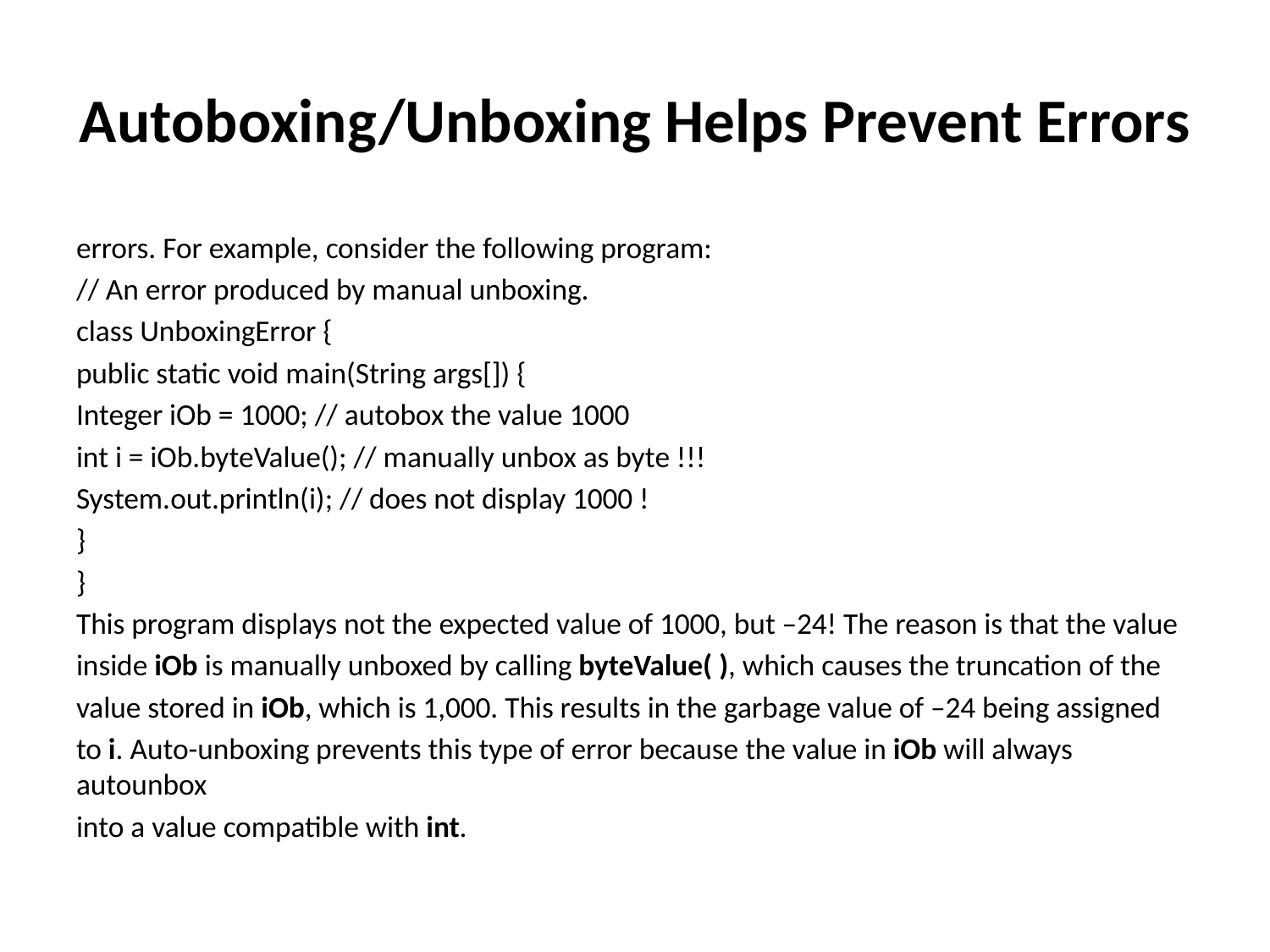

# Autoboxing/Unboxing Helps Prevent Errors
errors. For example, consider the following program:
// An error produced by manual unboxing.
class UnboxingError {
public static void main(String args[]) {
Integer iOb = 1000; // autobox the value 1000
int i = iOb.byteValue(); // manually unbox as byte !!!
System.out.println(i); // does not display 1000 !
}
}
This program displays not the expected value of 1000, but –24! The reason is that the value
inside iOb is manually unboxed by calling byteValue( ), which causes the truncation of the
value stored in iOb, which is 1,000. This results in the garbage value of –24 being assigned
to i. Auto-unboxing prevents this type of error because the value in iOb will always autounbox
into a value compatible with int.